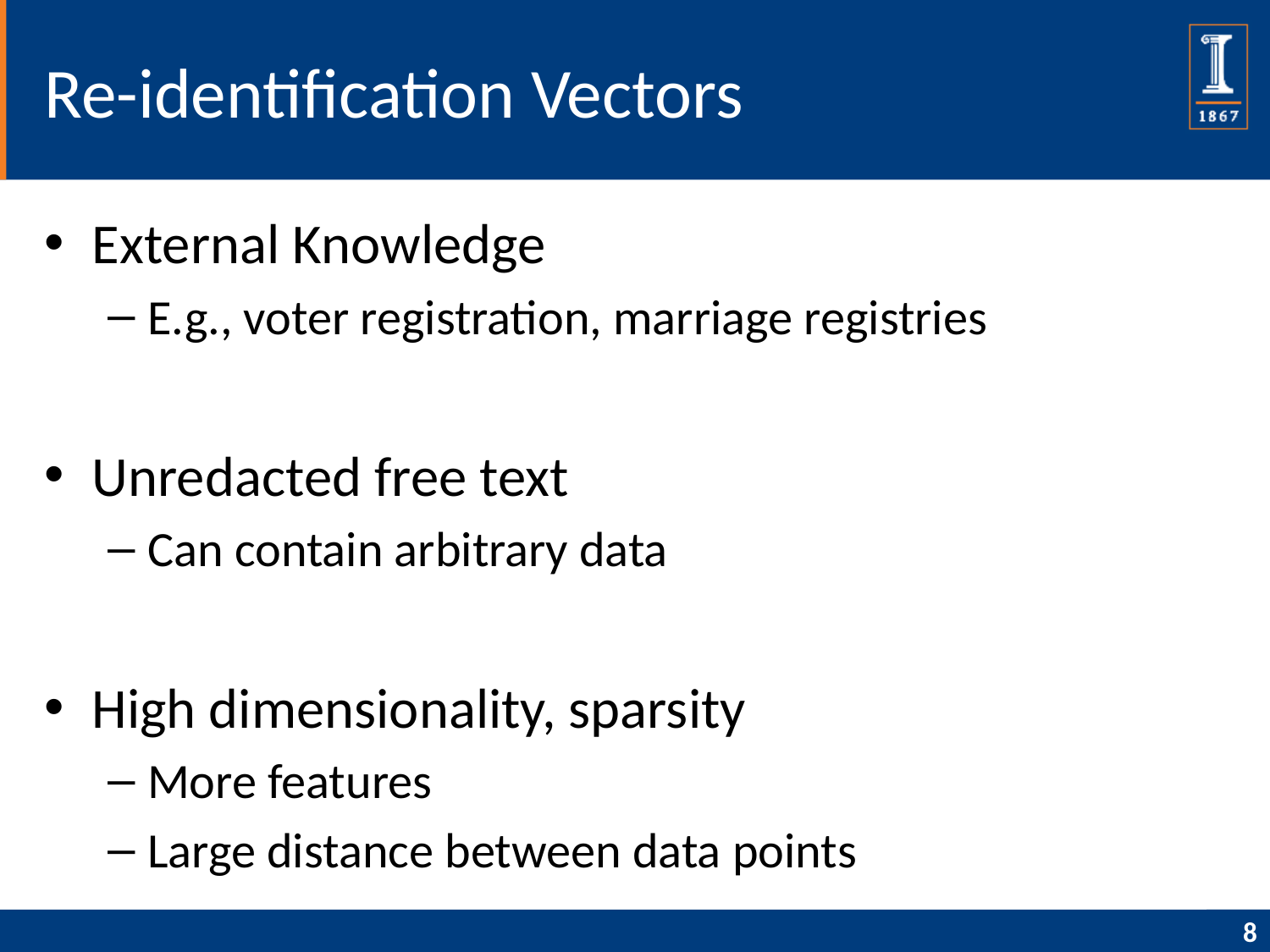

# Re-identification Vectors
External Knowledge
E.g., voter registration, marriage registries

Unredacted free text
Can contain arbitrary data

High dimensionality, sparsity
More features
Large distance between data points
8